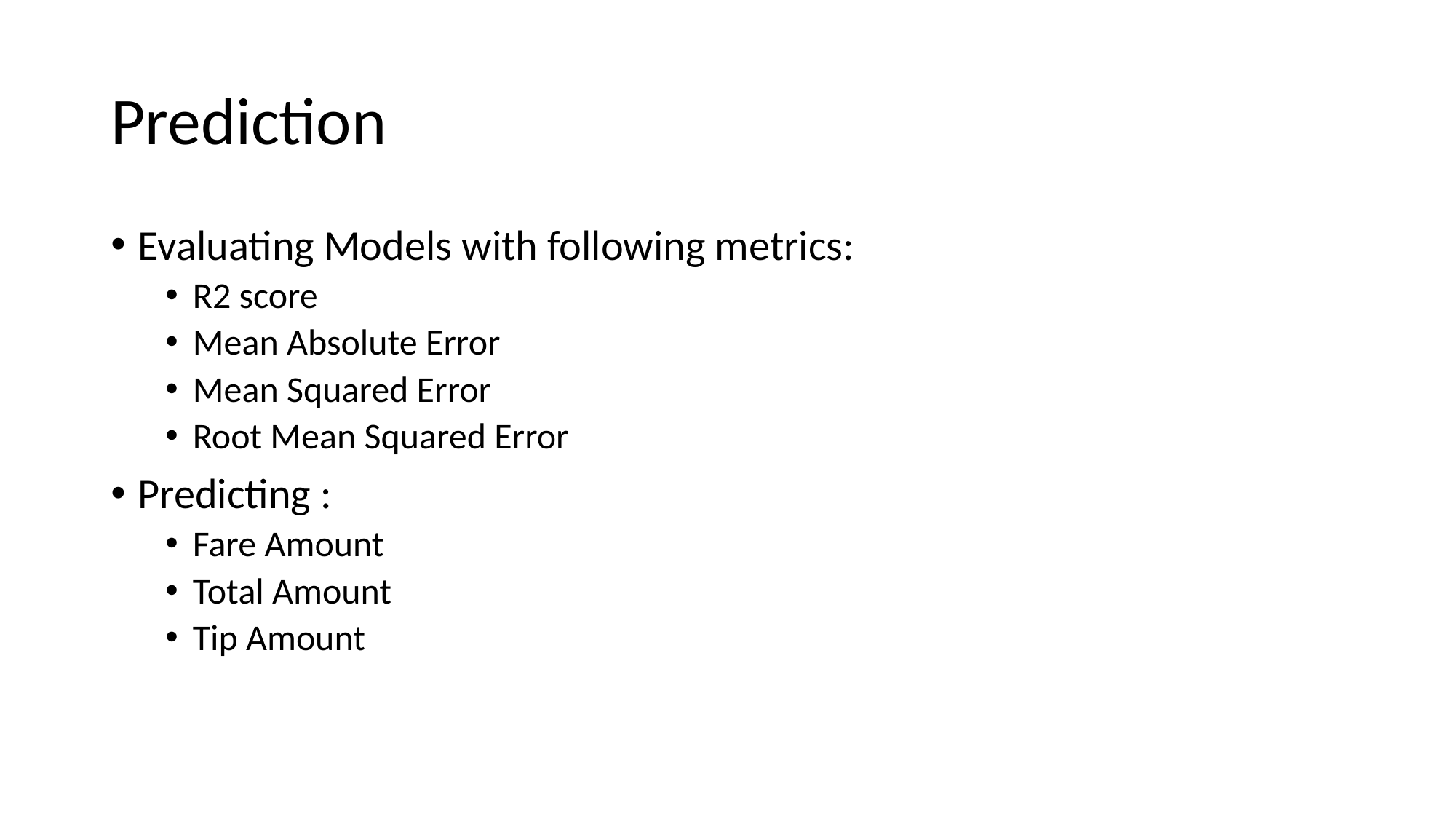

# Prediction
Evaluating Models with following metrics:
R2 score
Mean Absolute Error
Mean Squared Error
Root Mean Squared Error
Predicting :
Fare Amount
Total Amount
Tip Amount